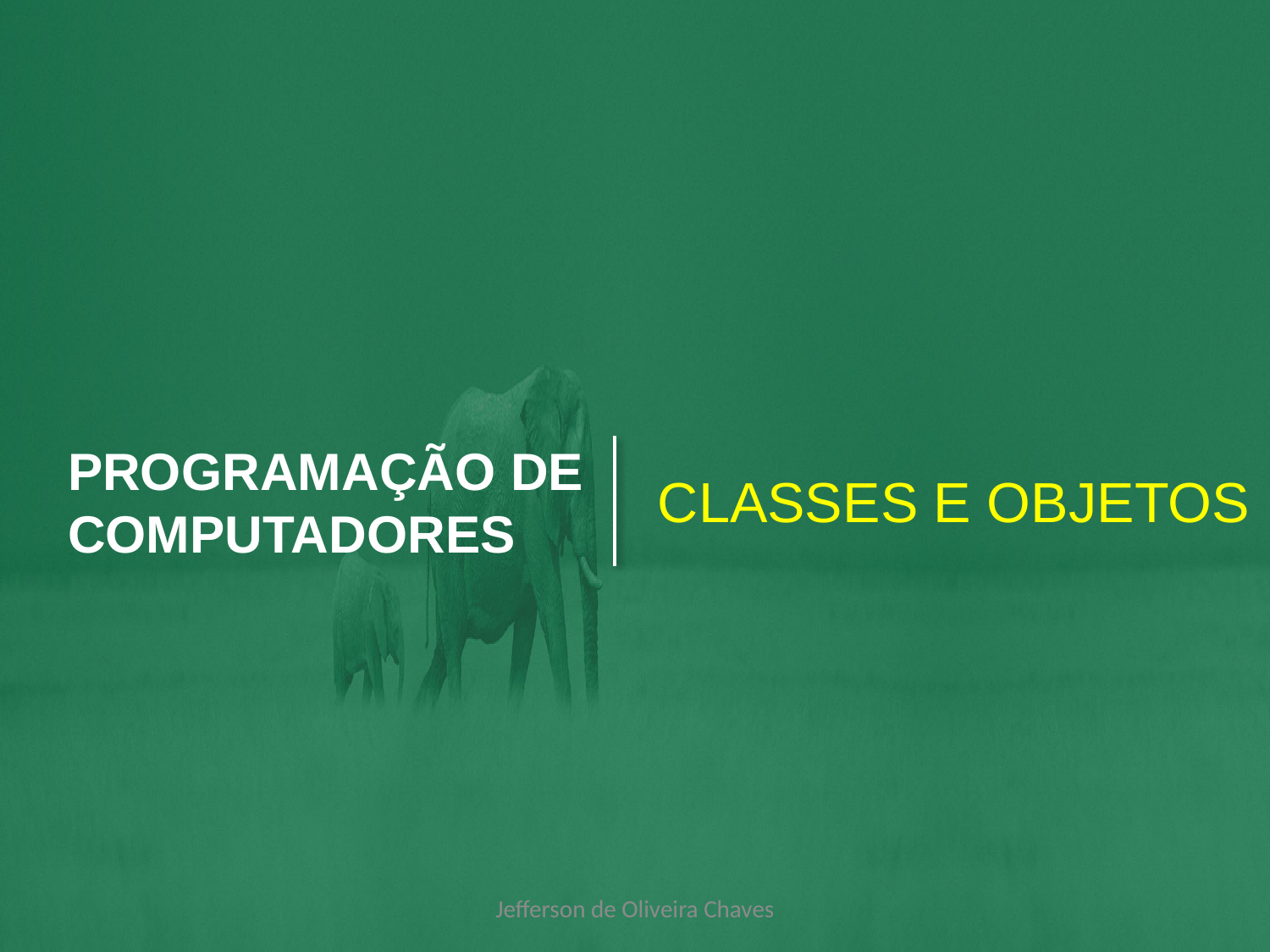

CLASSES E OBJETOS
# PROGRAMAÇÃO DE COMPUTADORES
Jefferson de Oliveira Chaves